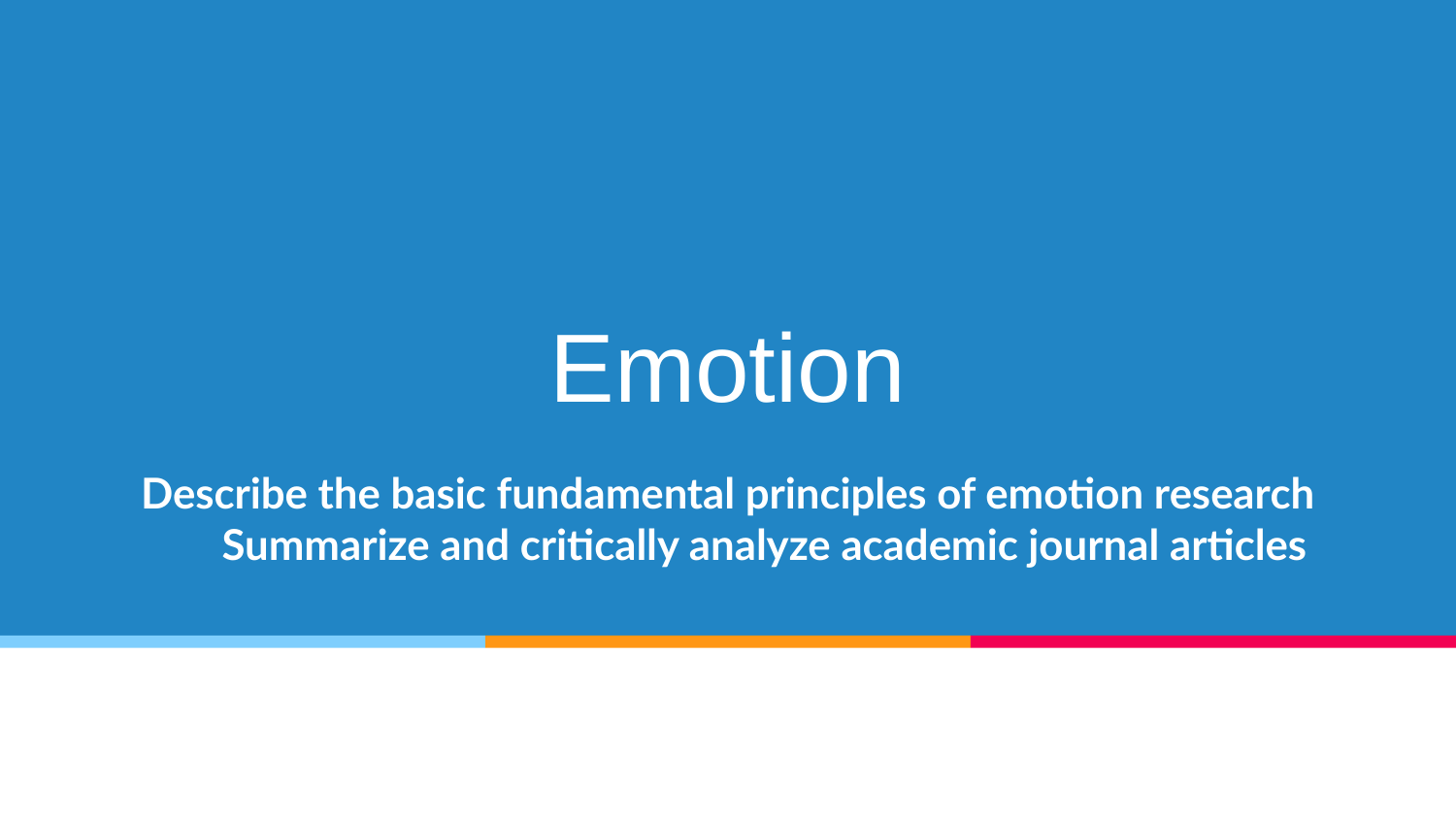

# Emotion
Describe the basic fundamental principles of emotion research
Summarize and critically analyze academic journal articles